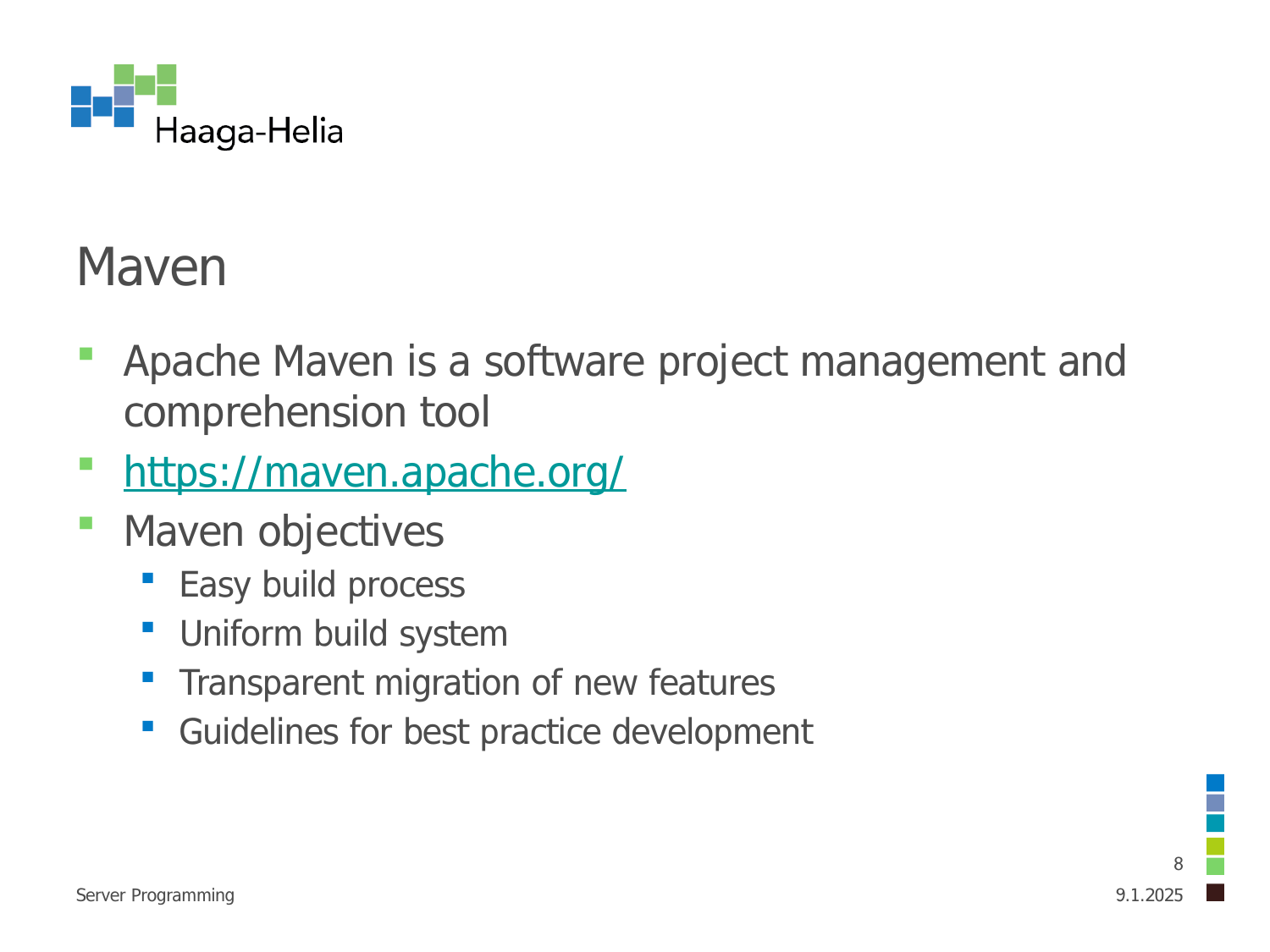

# Maven
Apache Maven is a software project management and comprehension tool
https://maven.apache.org/
Maven objectives
Easy build process
Uniform build system
Transparent migration of new features
Guidelines for best practice development
8
Server Programming
9.1.2025